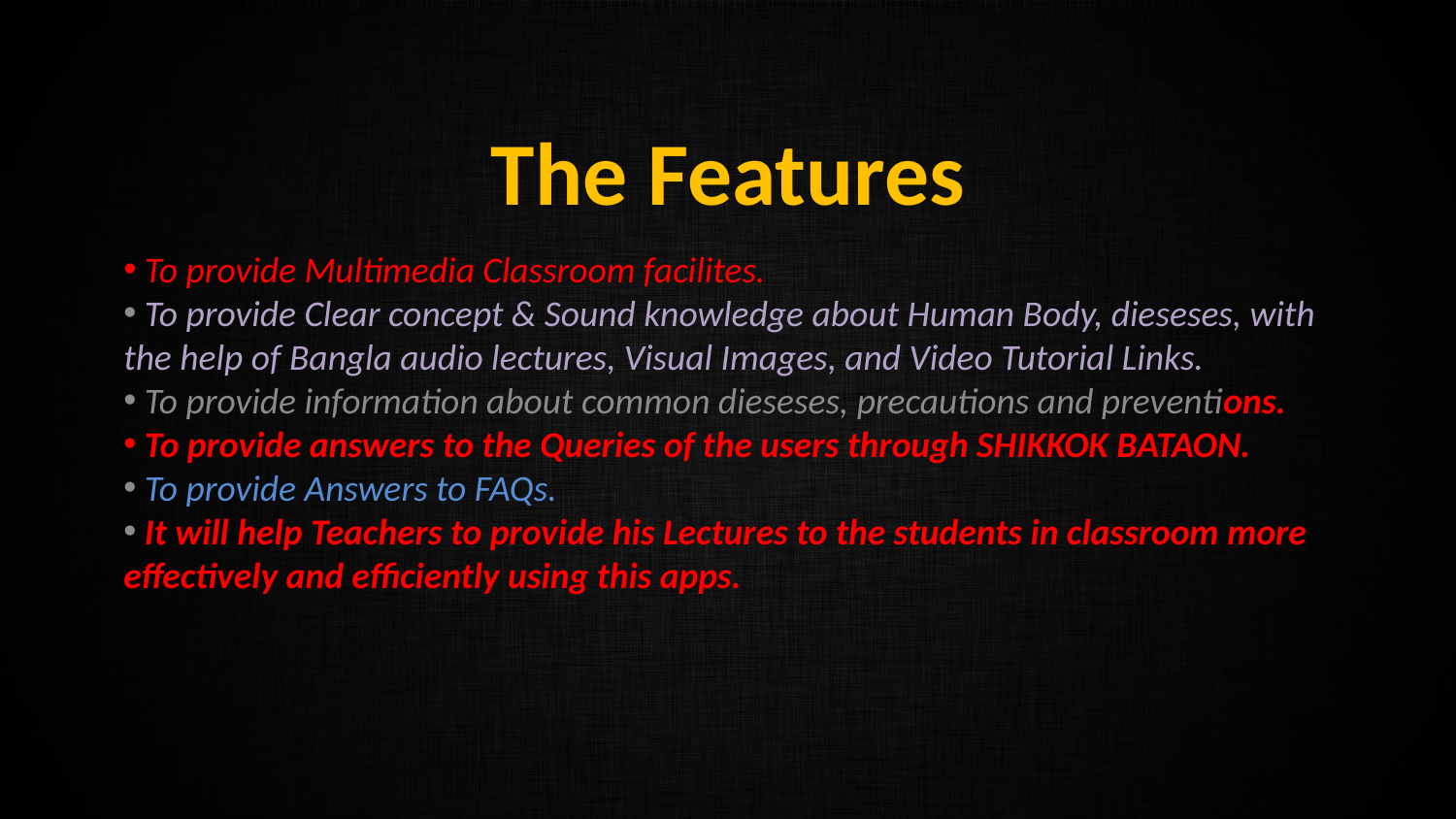

# The Features
 To provide Multimedia Classroom facilites.
 To provide Clear concept & Sound knowledge about Human Body, dieseses, with the help of Bangla audio lectures, Visual Images, and Video Tutorial Links.
 To provide information about common dieseses, precautions and preventions.
 To provide answers to the Queries of the users through SHIKKOK BATAON.
 To provide Answers to FAQs.
 It will help Teachers to provide his Lectures to the students in classroom more effectively and efficiently using this apps.